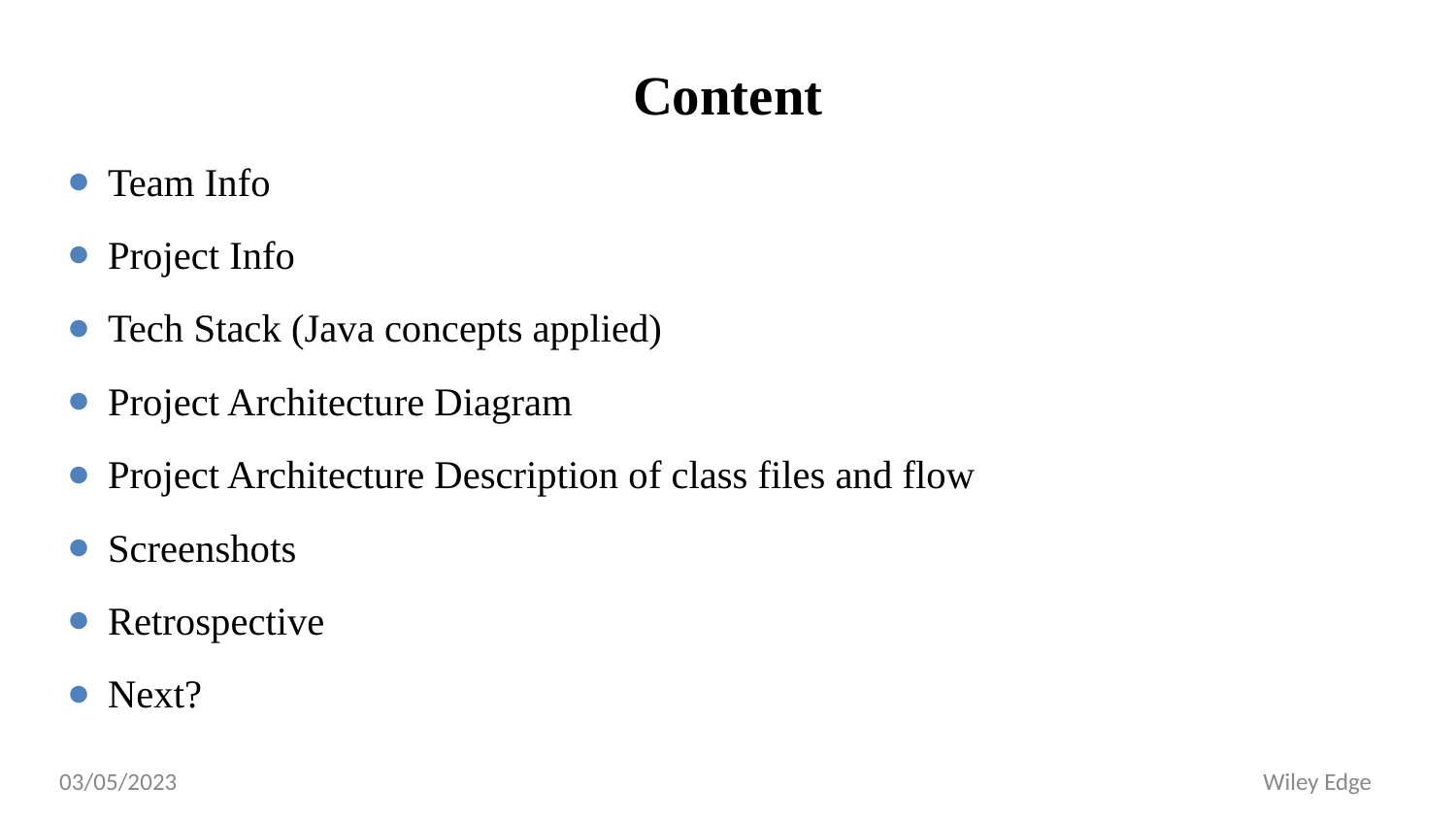

# Content
Team Info
Project Info
Tech Stack (Java concepts applied)
Project Architecture Diagram
Project Architecture Description of class files and flow
Screenshots
Retrospective
Next?
03/05/2023

Wiley Edge